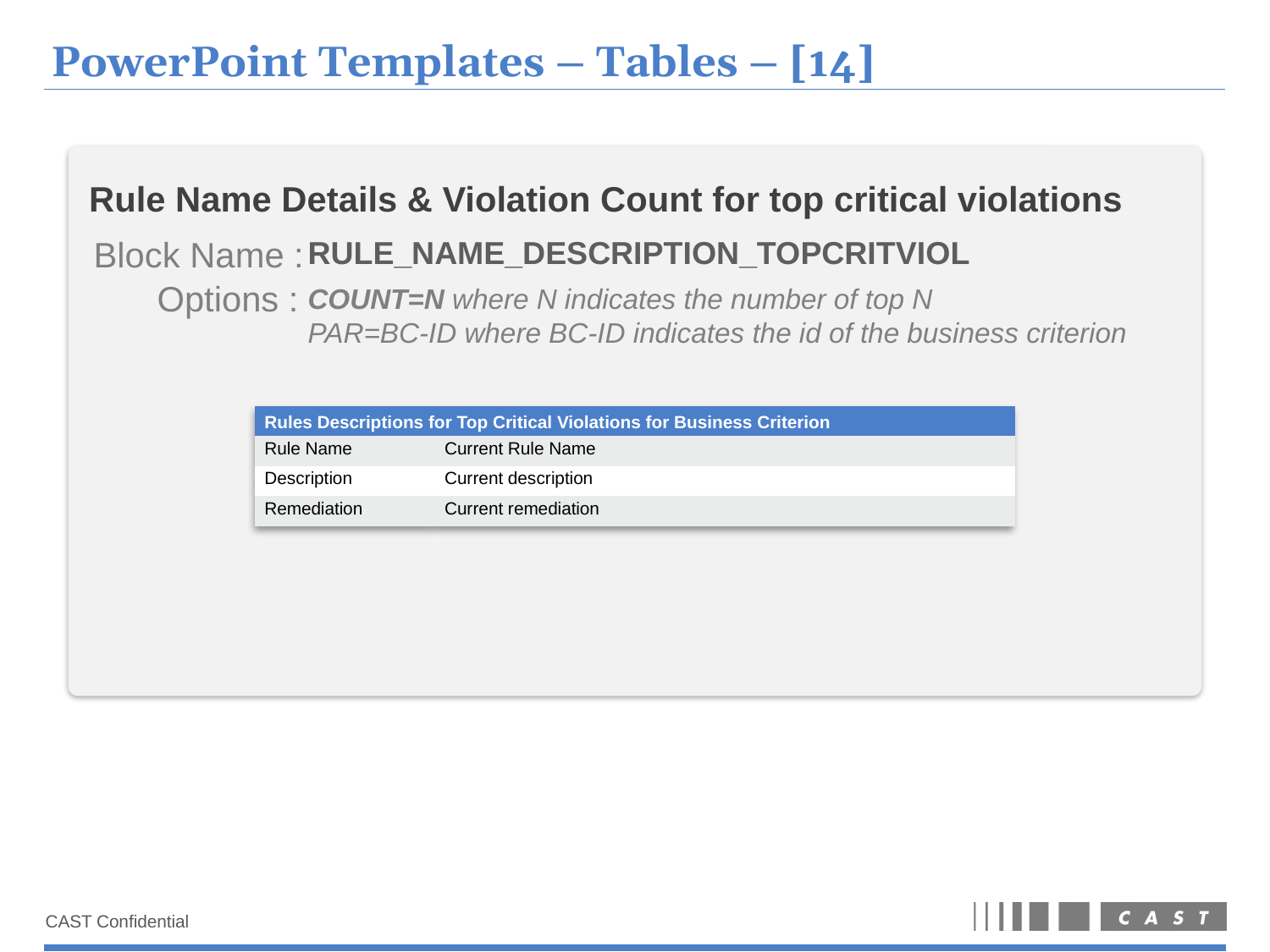

# PowerPoint Templates – Tables – [14]

Rule Name Details & Violation Count for top critical violations
Block Name :
RULE_NAME_DESCRIPTION_TOPCRITVIOL
Options :
COUNT=N where N indicates the number of top N
PAR=BC-ID where BC-ID indicates the id of the business criterion
| Rules Descriptions for Top Critical Violations for Business Criterion |  |
| --- | --- |
| Rule Name | Current Rule Name |
| Description | Current description |
| Remediation | Current remediation |